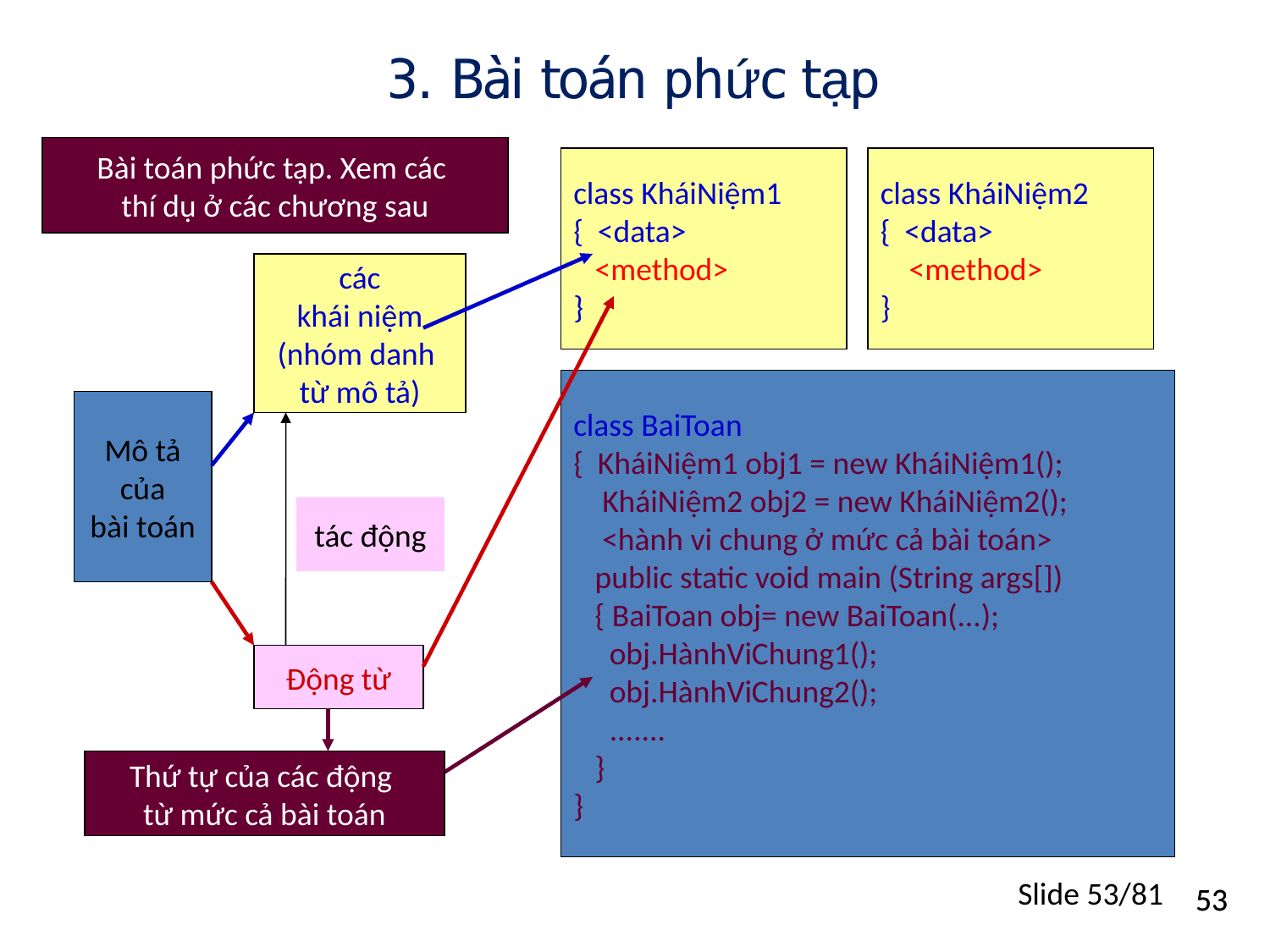

# 3. Bài toán phức tạp
Bài toán phức tạp. Xem các
thí dụ ở các chương sau
class KháiNiệm1
{  <data>
   <method>
}
class KháiNiệm2
{  <data>
    <method>
}
các
khái niệm
(nhóm danh
từ mô tả)

class BaiToan
{  KháiNiệm1 obj1 = new KháiNiệm1();
    KháiNiệm2 obj2 = new KháiNiệm2();
    <hành vi chung ở mức cả bài toán>
   public static void main (String args[])
   { BaiToan obj= new BaiToan(...);
     obj.HànhViChung1();
     obj.HànhViChung2();
     .......
   }
}
Mô tả
của
bài toán

tác động

Động từ

Thứ tự của các động
từ mức cả bài toán
Slide 53/81